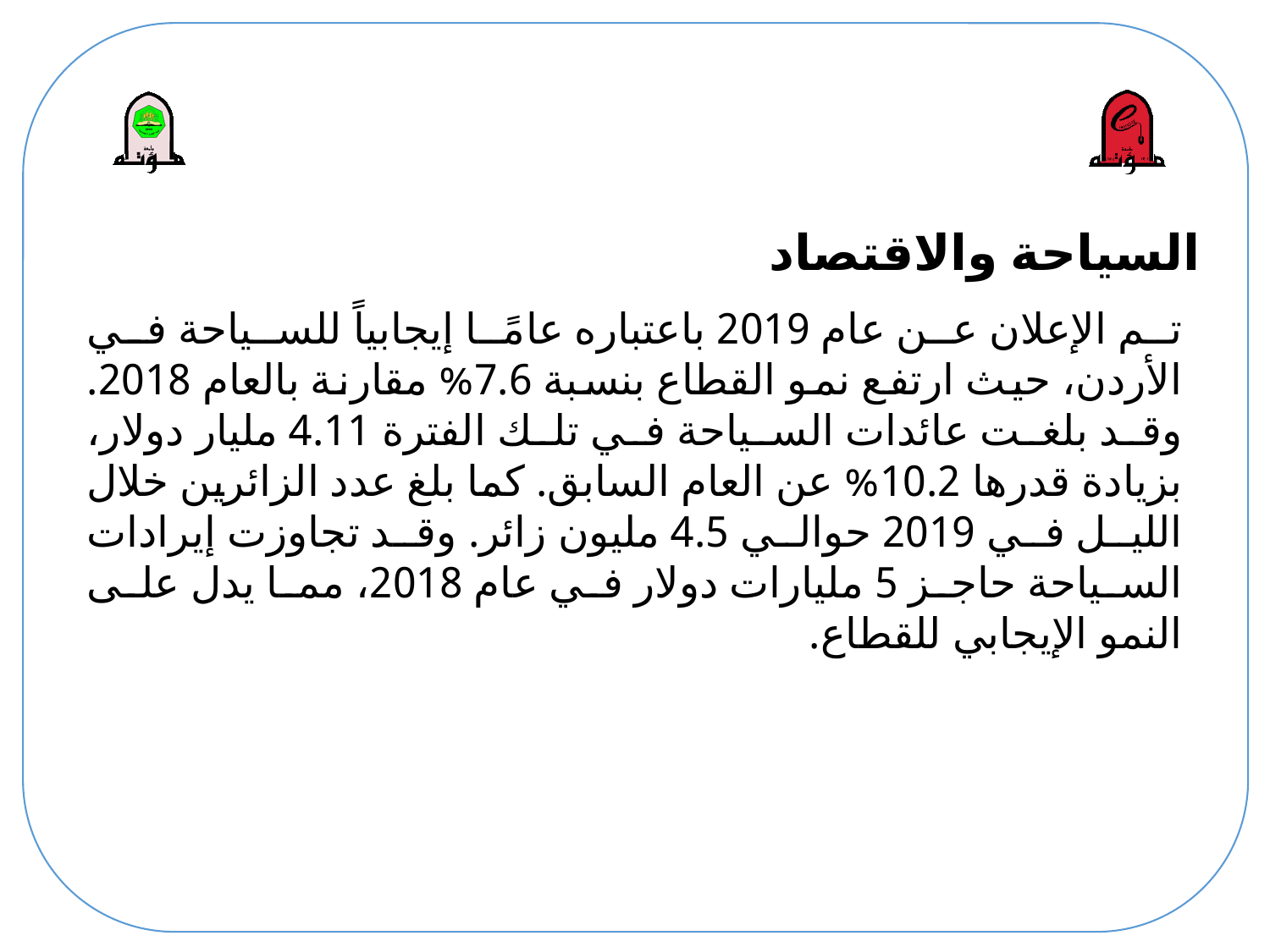

# السياحة والاقتصاد
تم الإعلان عن عام 2019 باعتباره عامًا إيجابياً للسياحة في الأردن، حيث ارتفع نمو القطاع بنسبة 7.6% مقارنة بالعام 2018. وقد بلغت عائدات السياحة في تلك الفترة 4.11 مليار دولار، بزيادة قدرها 10.2% عن العام السابق. كما بلغ عدد الزائرين خلال الليل في 2019 حوالي 4.5 مليون زائر. وقد تجاوزت إيرادات السياحة حاجز 5 مليارات دولار في عام 2018، مما يدل على النمو الإيجابي للقطاع.